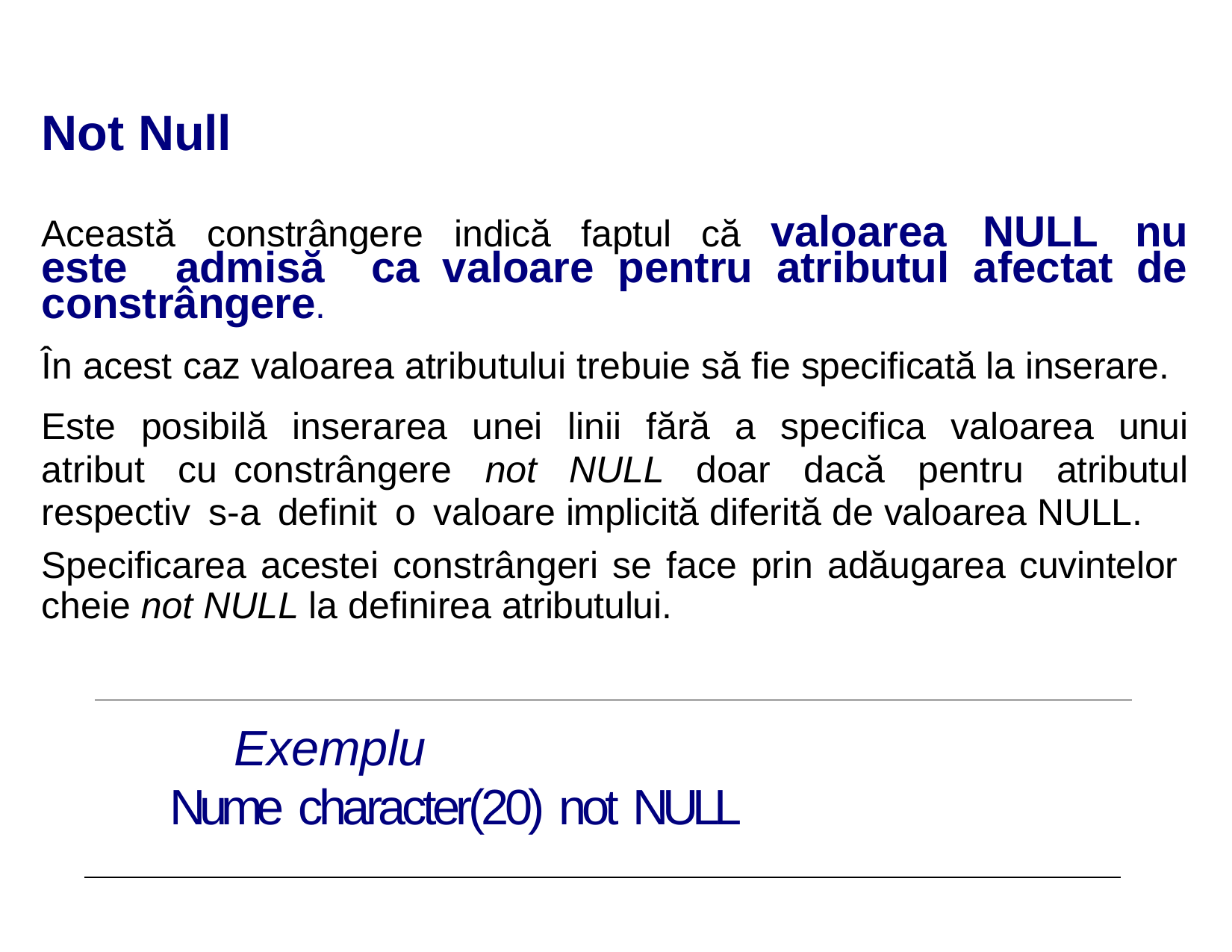

# Not Null
Această	constrângere	indică	faptul	că	valoarea	NULL	nu
este	admisă	ca	valoare	pentru	atributul	afectat	de
constrângere.
În acest caz valoarea atributului trebuie să fie specificată la inserare.
Este  posibilă  inserarea  unei  linii  fără  a  specifica  valoarea  unui atribut  cu constrângere  not  NULL  doar  dacă  pentru  atributul respectiv s-a definit o valoare implicită diferită de valoarea NULL.
Specificarea acestei constrângeri se face prin adăugarea cuvintelor
cheie not NULL la definirea atributului.

Exemplu
Nume character(20) not NULL